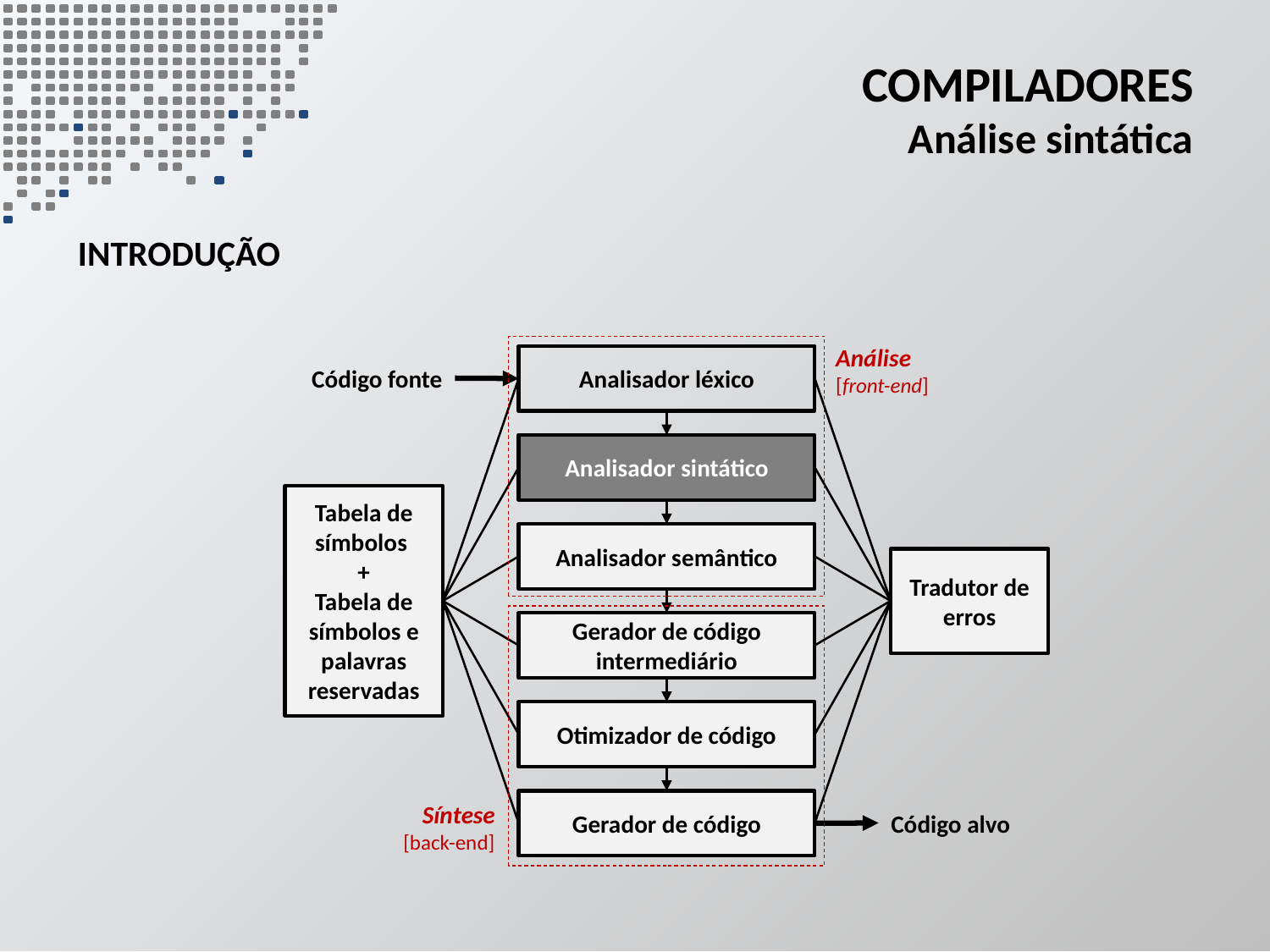

# Compiladores Análise sintática
Introdução

Análise
[front-end]
Analisador léxico
Código fonte
Analisador sintático
Tabela de símbolos
+
Tabela de símbolos e palavras reservadas
Analisador semântico
Tradutor de erros

Gerador de código intermediário
Otimizador de código
Gerador de código
Síntese
[back-end]
Código alvo